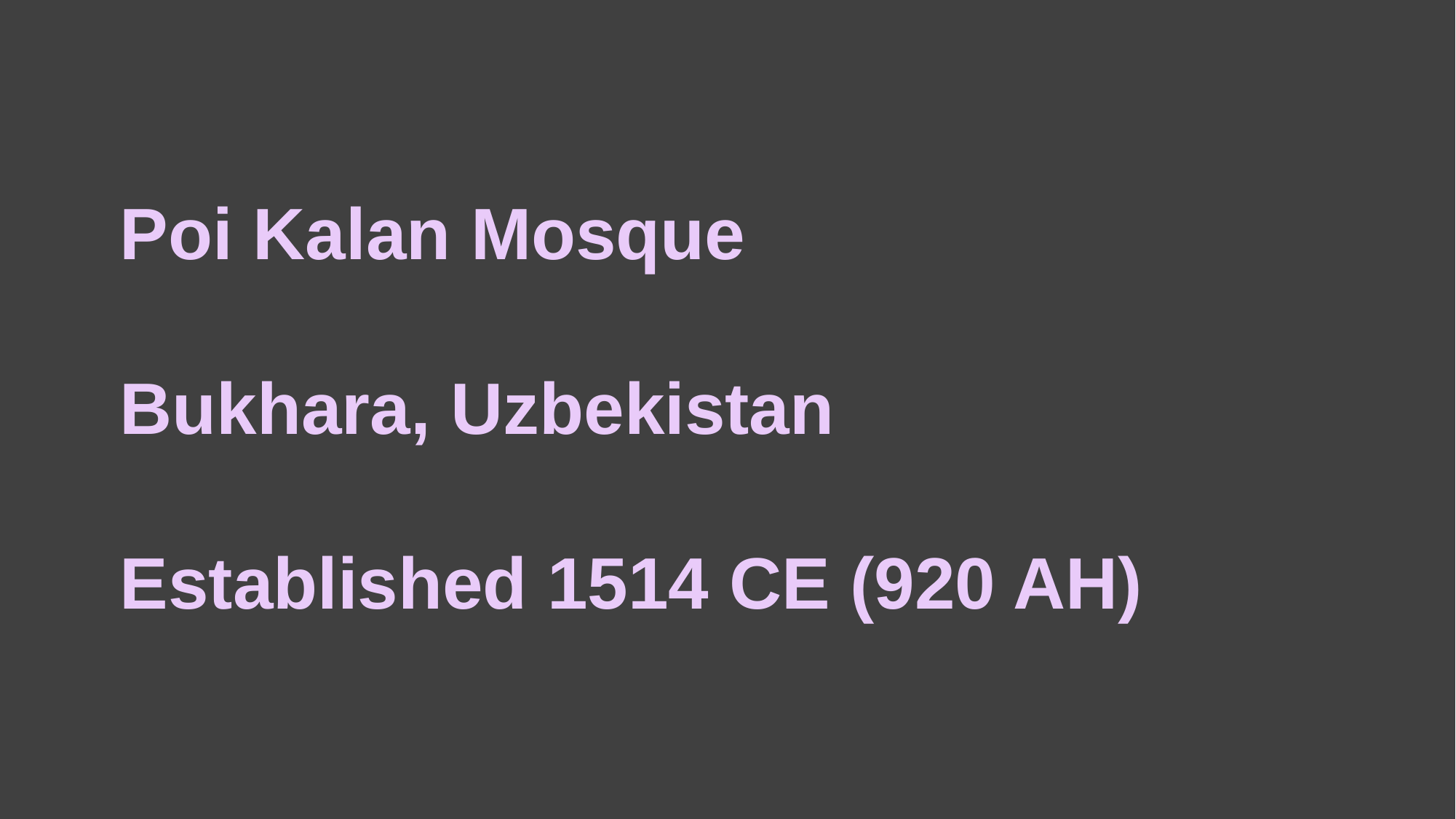

Poi Kalan Mosque
	Bukhara, Uzbekistan
	Established 1514 CE (920 AH)